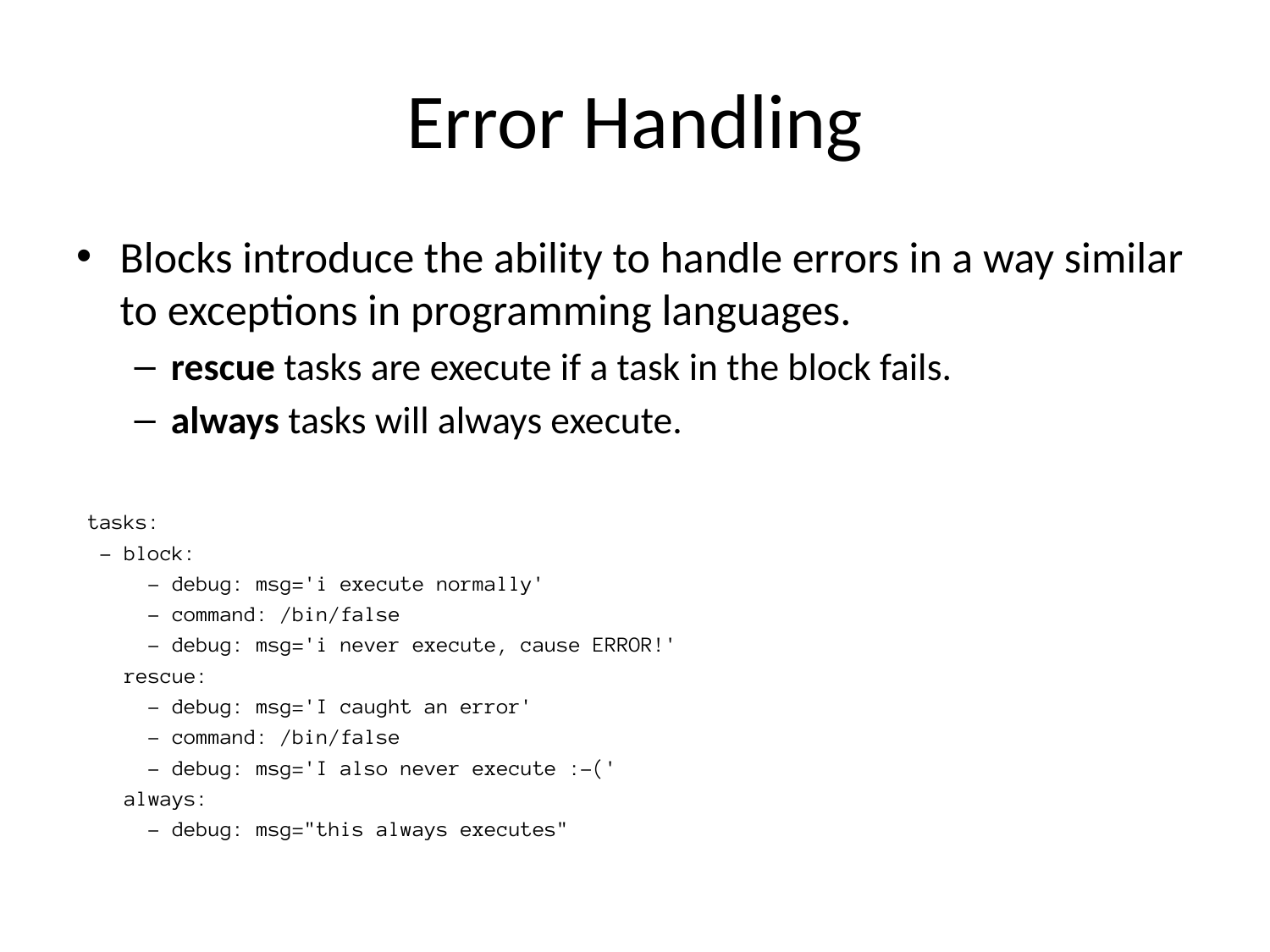

# Error Handling
Blocks introduce the ability to handle errors in a way similar to exceptions in programming languages.
rescue tasks are execute if a task in the block fails.
always tasks will always execute.

 tasks:
  - block:
      - debug: msg='i execute normally'
      - command: /bin/false
      - debug: msg='i never execute, cause ERROR!'
    rescue:
      - debug: msg='I caught an error'
      - command: /bin/false
      - debug: msg='I also never execute :-('
    always:
      - debug: msg="this always executes"